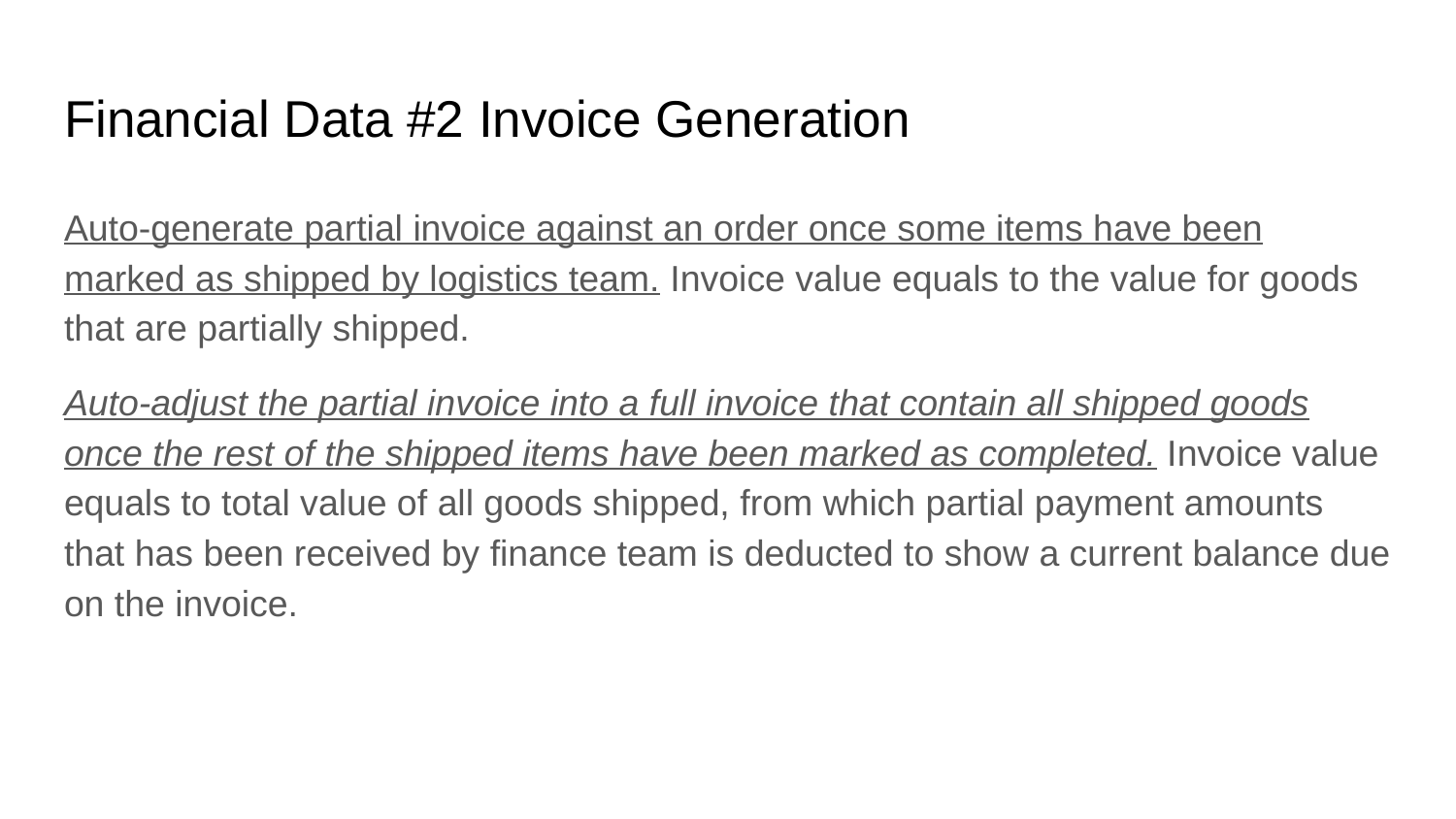

# Financial Data #2 Invoice Generation
Auto-generate partial invoice against an order once some items have been marked as shipped by logistics team. Invoice value equals to the value for goods that are partially shipped.
Auto-adjust the partial invoice into a full invoice that contain all shipped goods once the rest of the shipped items have been marked as completed. Invoice value equals to total value of all goods shipped, from which partial payment amounts that has been received by finance team is deducted to show a current balance due on the invoice.